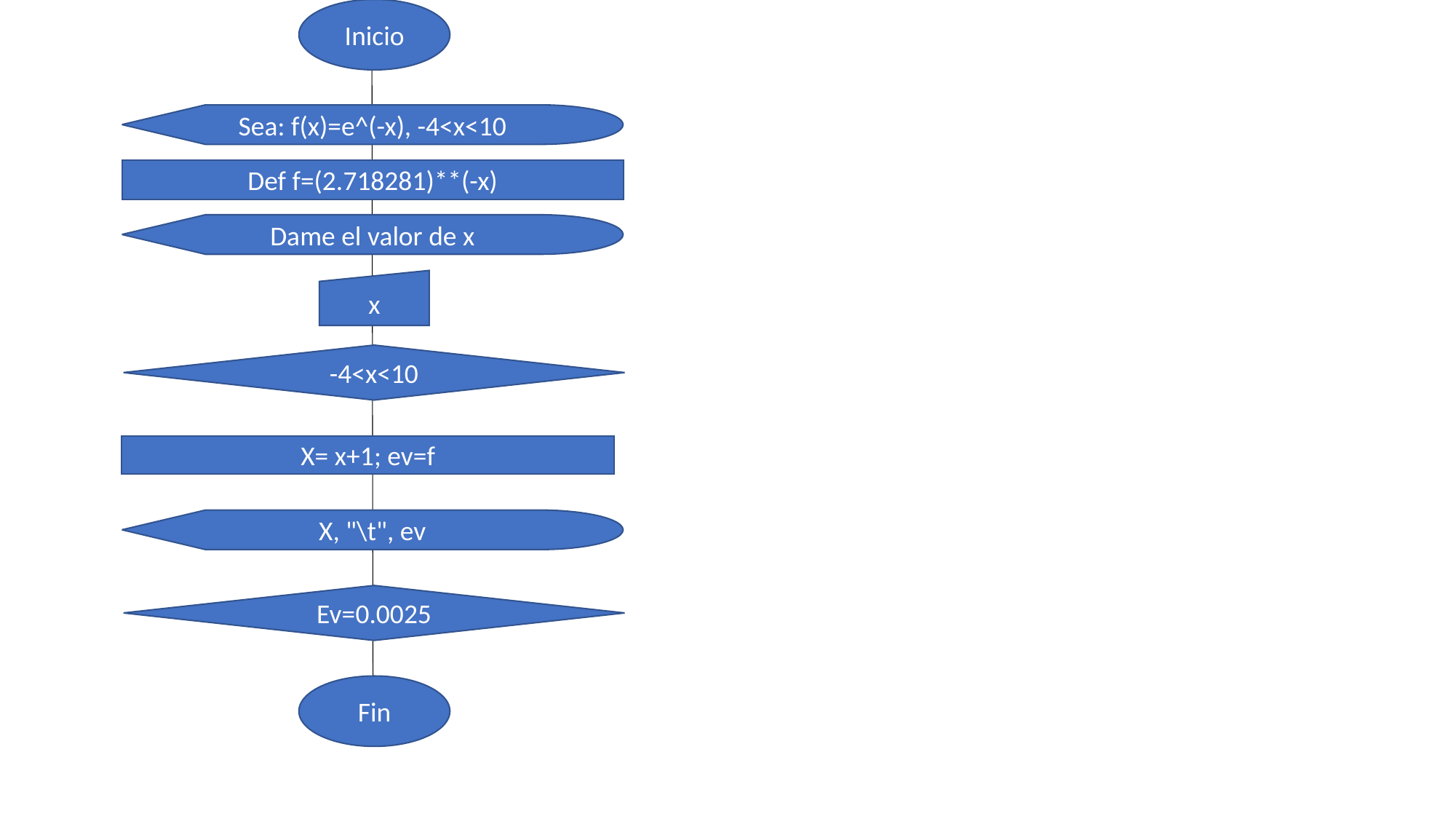

Inicio
Sea: f(x)=e^(-x), -4<x<10
Def f=(2.718281)**(-x)
Dame el valor de x
x
-4<x<10
X= x+1; ev=f
X, "\t", ev
Ev=0.0025
Fin